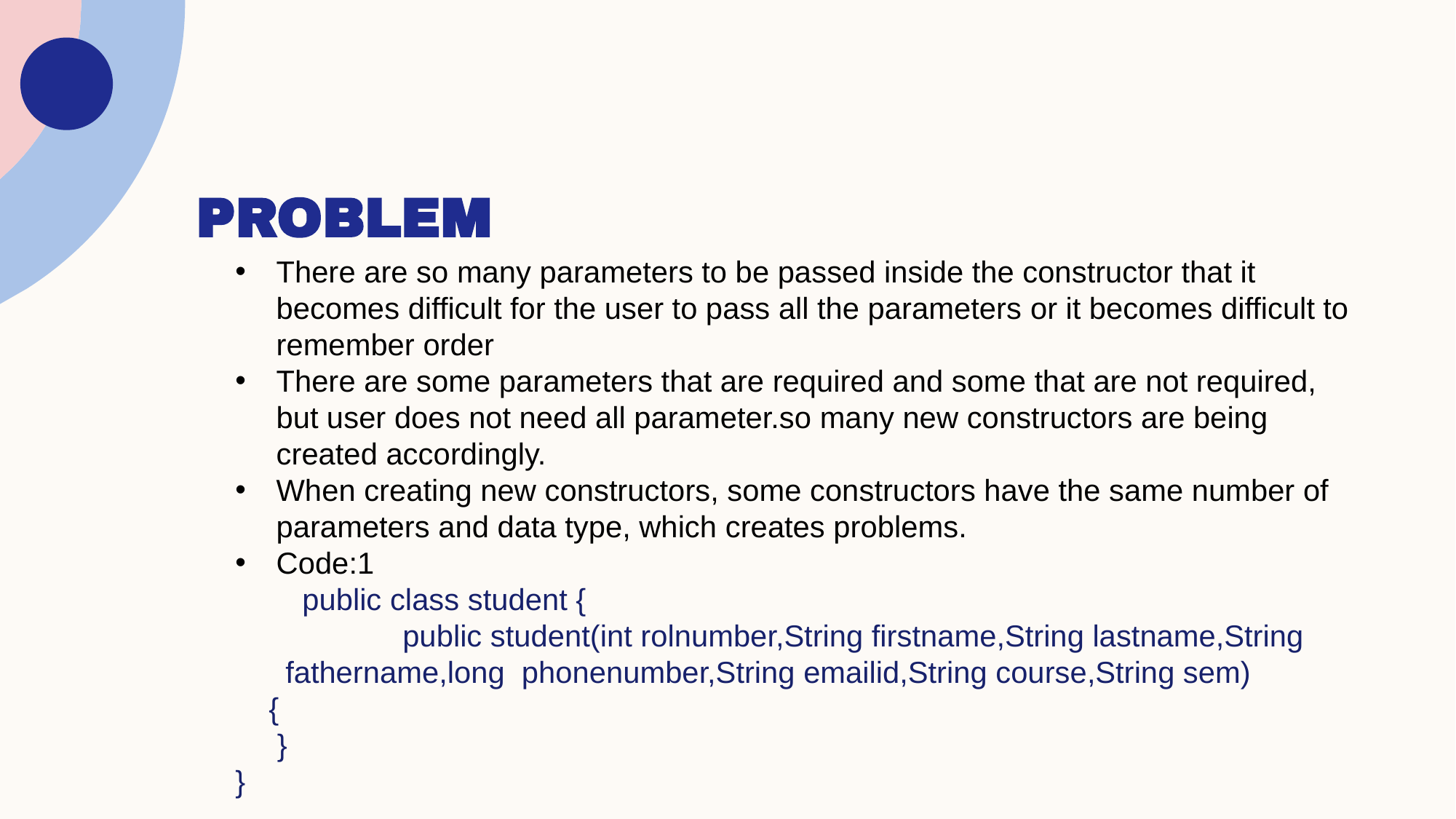

# Problem
There are so many parameters to be passed inside the constructor that it becomes difficult for the user to pass all the parameters or it becomes difficult to remember order
There are some parameters that are required and some that are not required, but user does not need all parameter.so many new constructors are being created accordingly.
When creating new constructors, some constructors have the same number of parameters and data type, which creates problems.
Code:1
        public class student {
                    public student(int rolnumber,String firstname,String lastname,String            fathername,long  phonenumber,String emailid,String course,String sem)
    {
     }
}